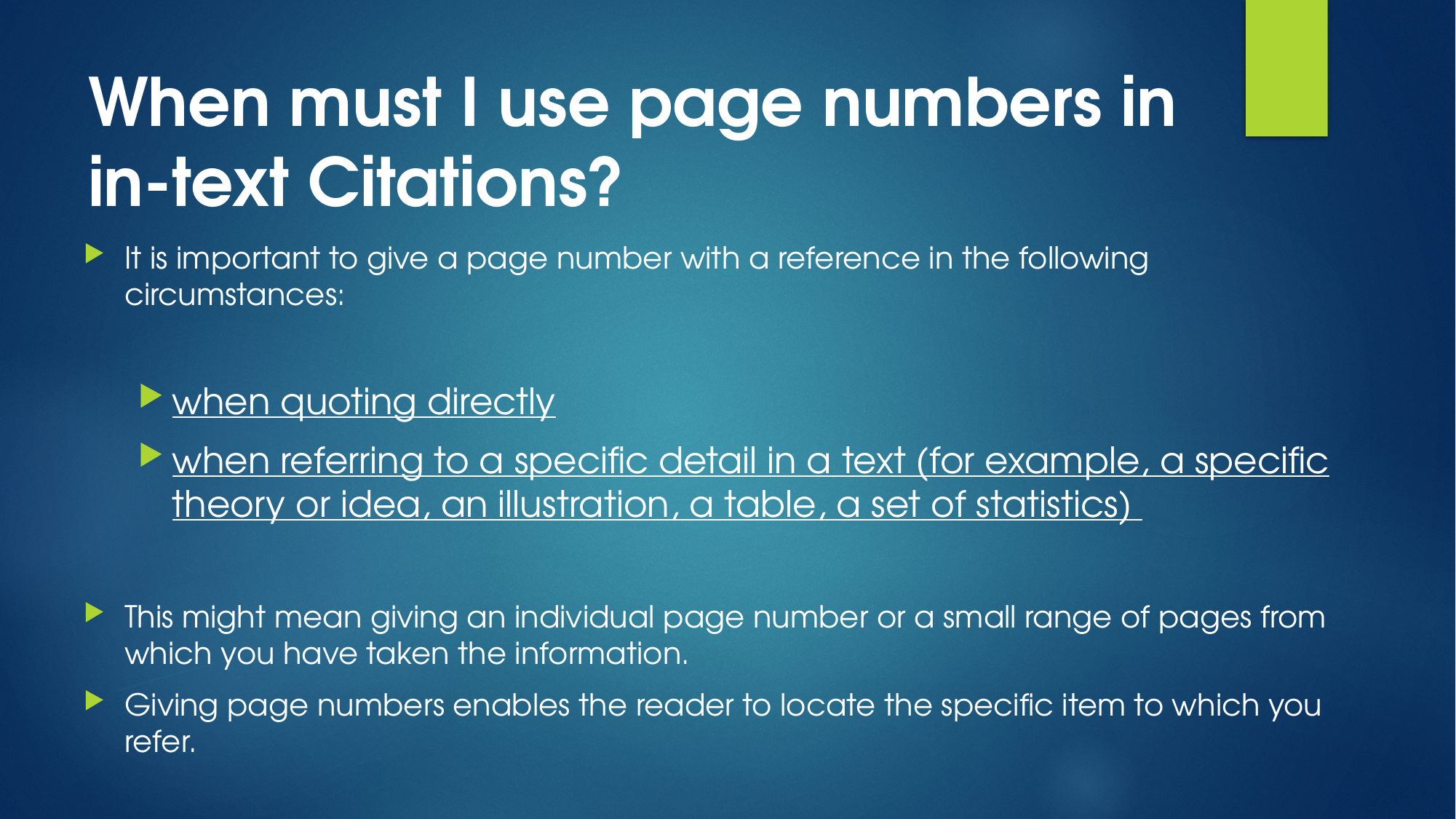

# When must I use page numbers in in-text Citations?

It is important to give a page number with a reference in the following circumstances:

when quoting directly
when referring to a specific detail in a text (for example, a specific theory or idea, an illustration, a table, a set of statistics)

This might mean giving an individual page number or a small range of pages from which you have taken the information.
Giving page numbers enables the reader to locate the specific item to which you refer.